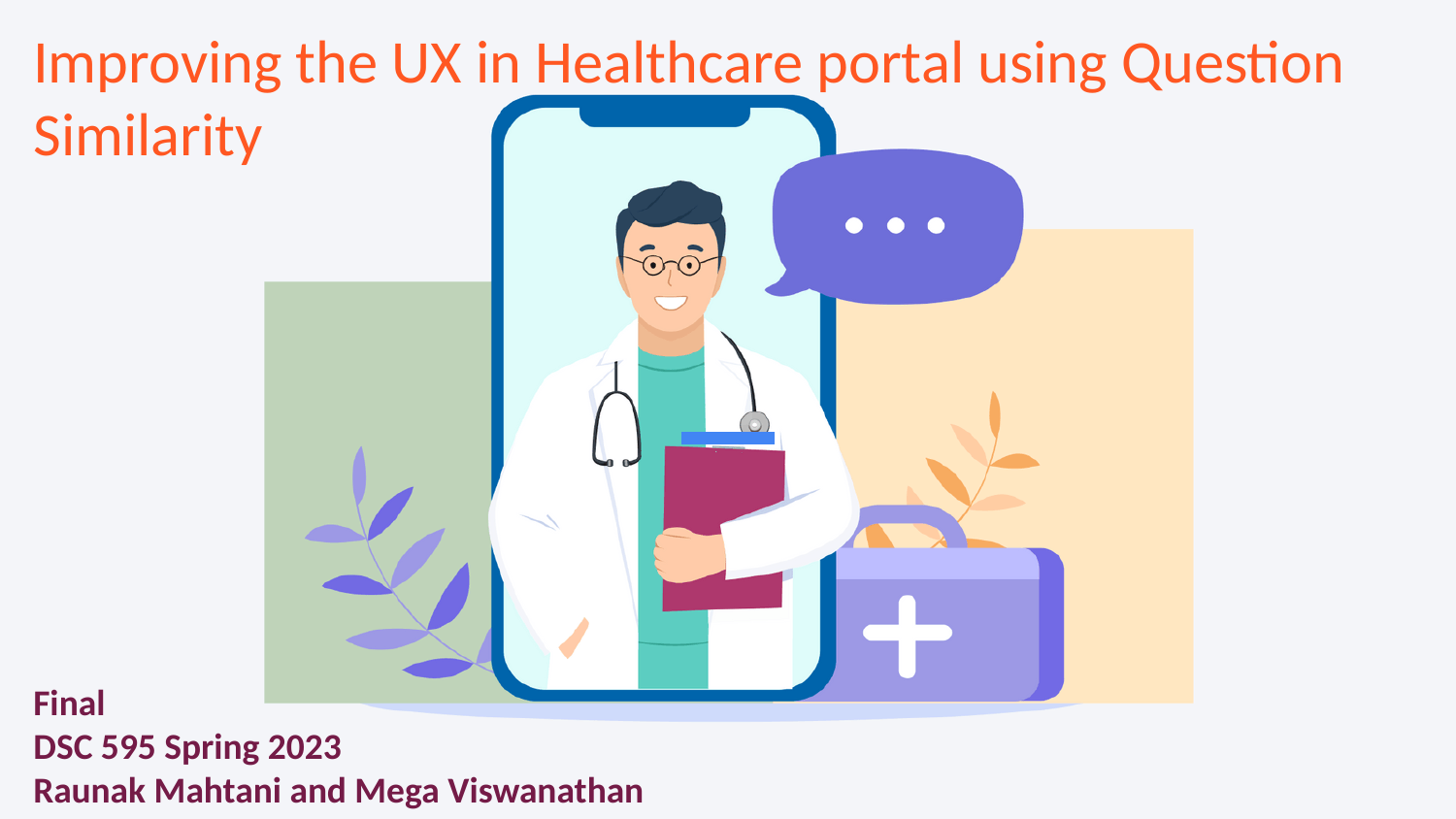

# Improving the UX in Healthcare portal using Question Similarity
Final
DSC 595 Spring 2023
Raunak Mahtani and Mega Viswanathan